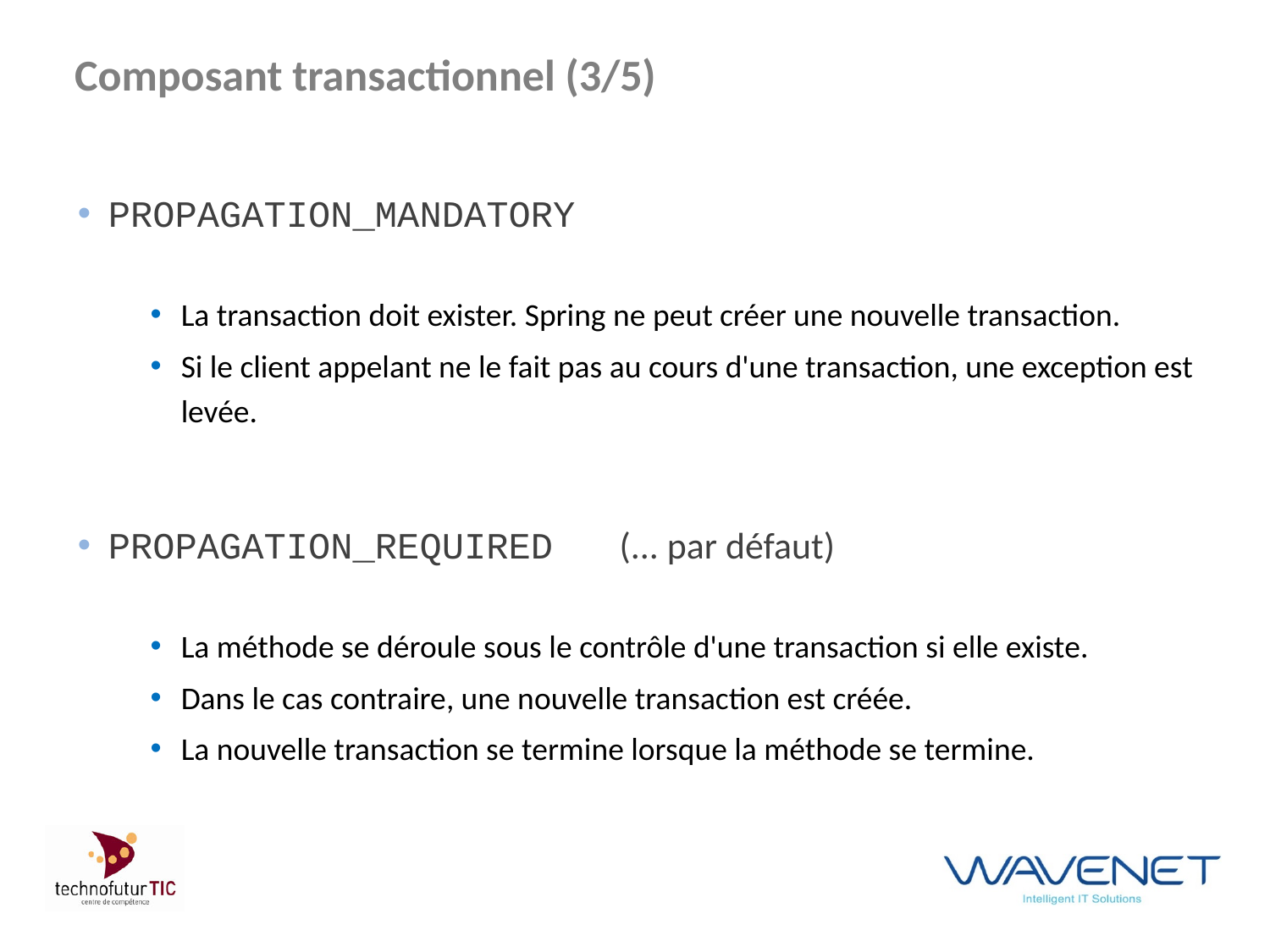

# Composant transactionnel (3/5)
PROPAGATION_MANDATORY

La transaction doit exister. Spring ne peut créer une nouvelle transaction.
Si le client appelant ne le fait pas au cours d'une transaction, une exception est levée.

PROPAGATION_REQUIRED   (... par défaut)

La méthode se déroule sous le contrôle d'une transaction si elle existe.
Dans le cas contraire, une nouvelle transaction est créée.
La nouvelle transaction se termine lorsque la méthode se termine.